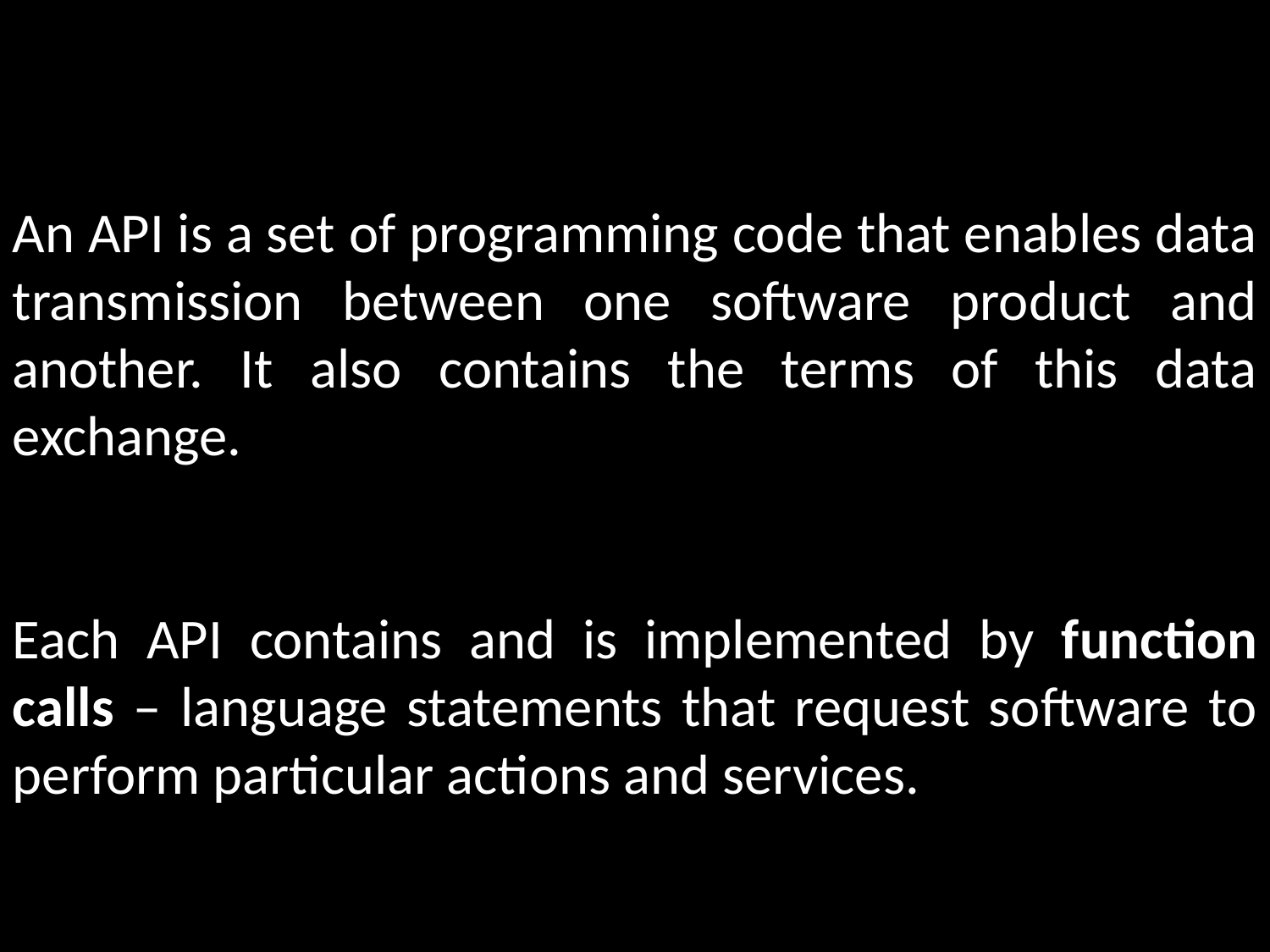

An API is a set of programming code that enables data transmission between one software product and another. It also contains the terms of this data exchange.

Each API contains and is implemented by function calls – language statements that request software to perform particular actions and services.